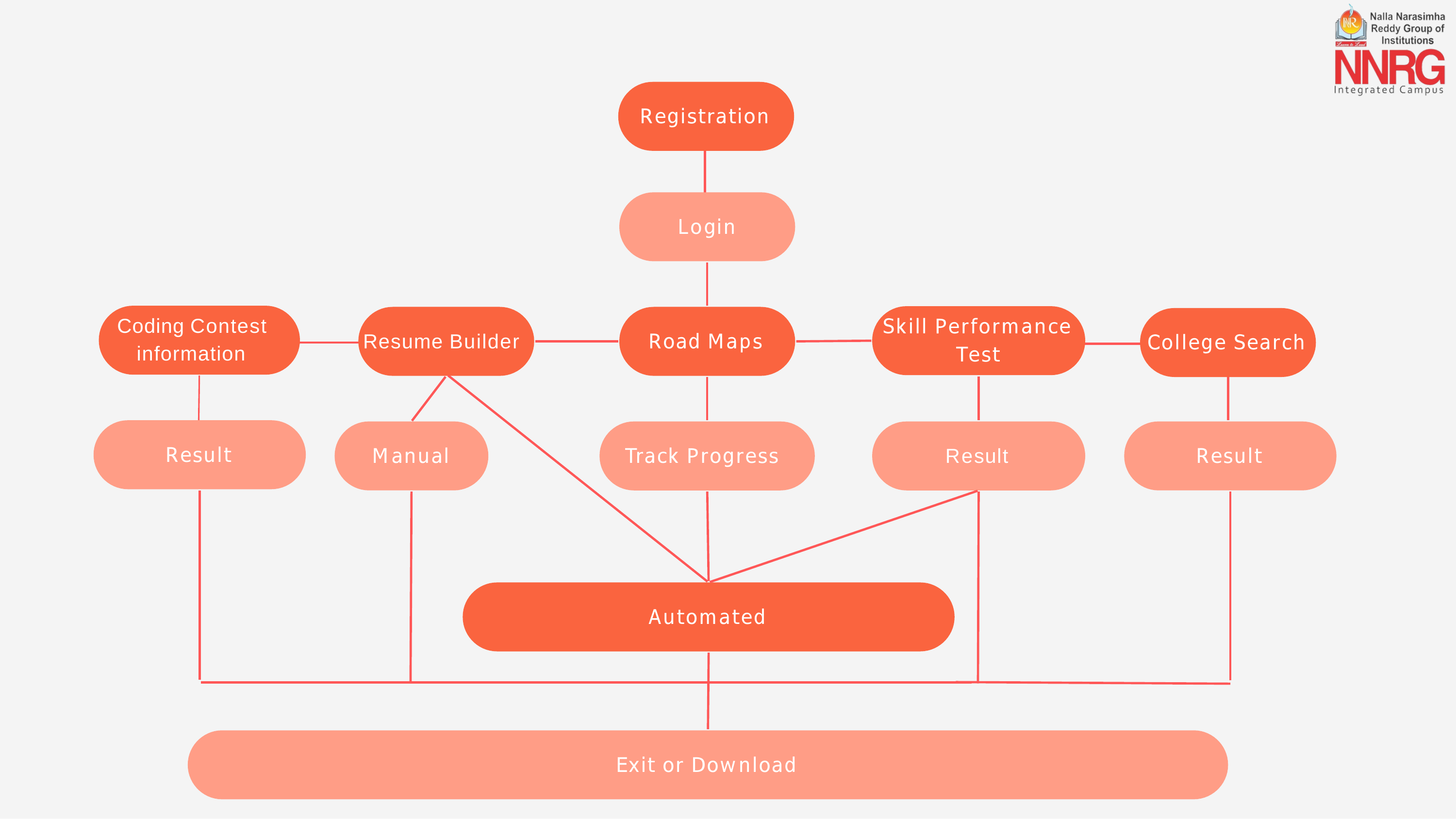

Registration
Login

Coding Contest  information

Skill Performance
Resume Builder
Road Maps
College Search

Test

Result
Manual
Result
Track Progress
Result

Automated

Exit or Download